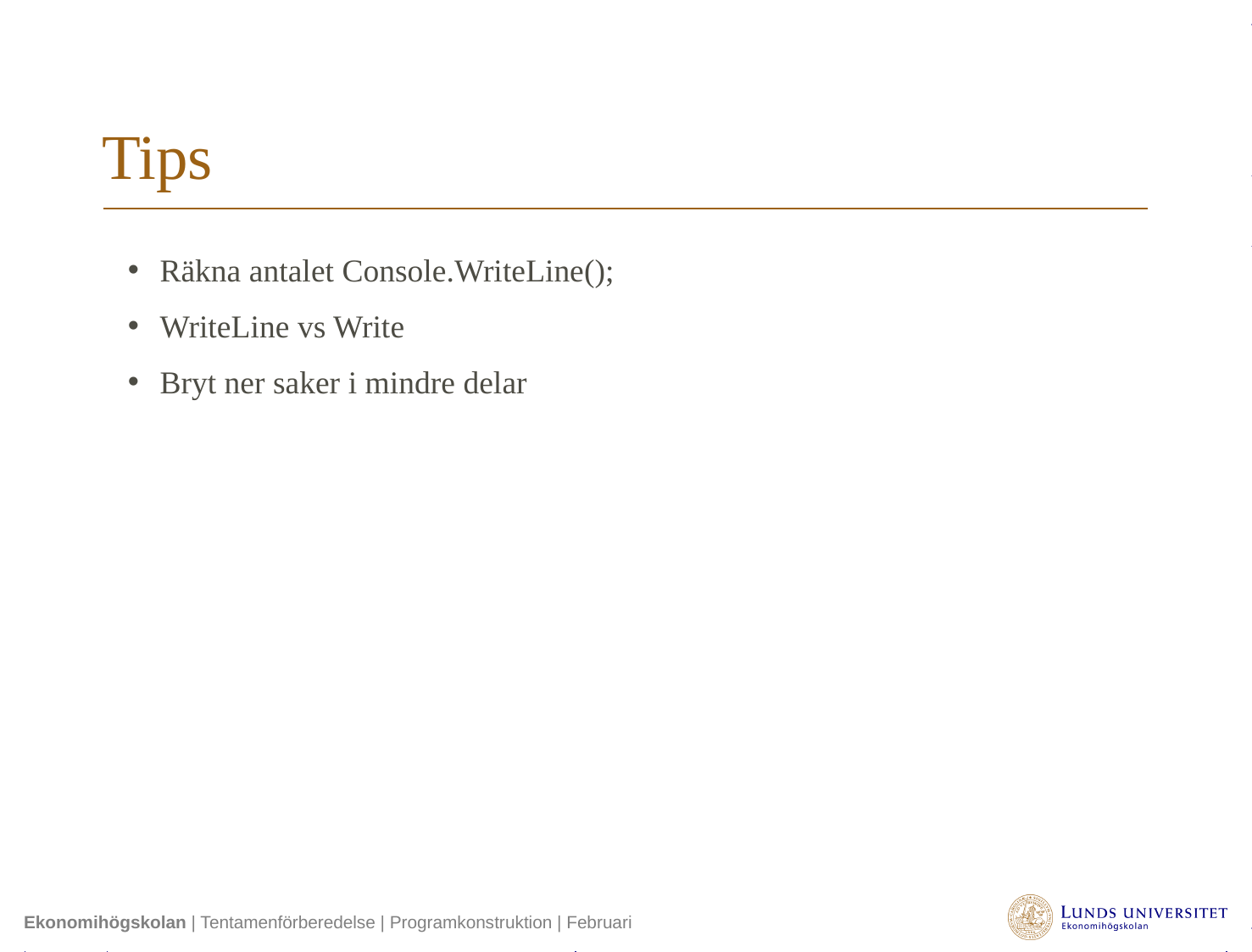

# Tips
Räkna antalet Console.WriteLine();
WriteLine vs Write
Bryt ner saker i mindre delar